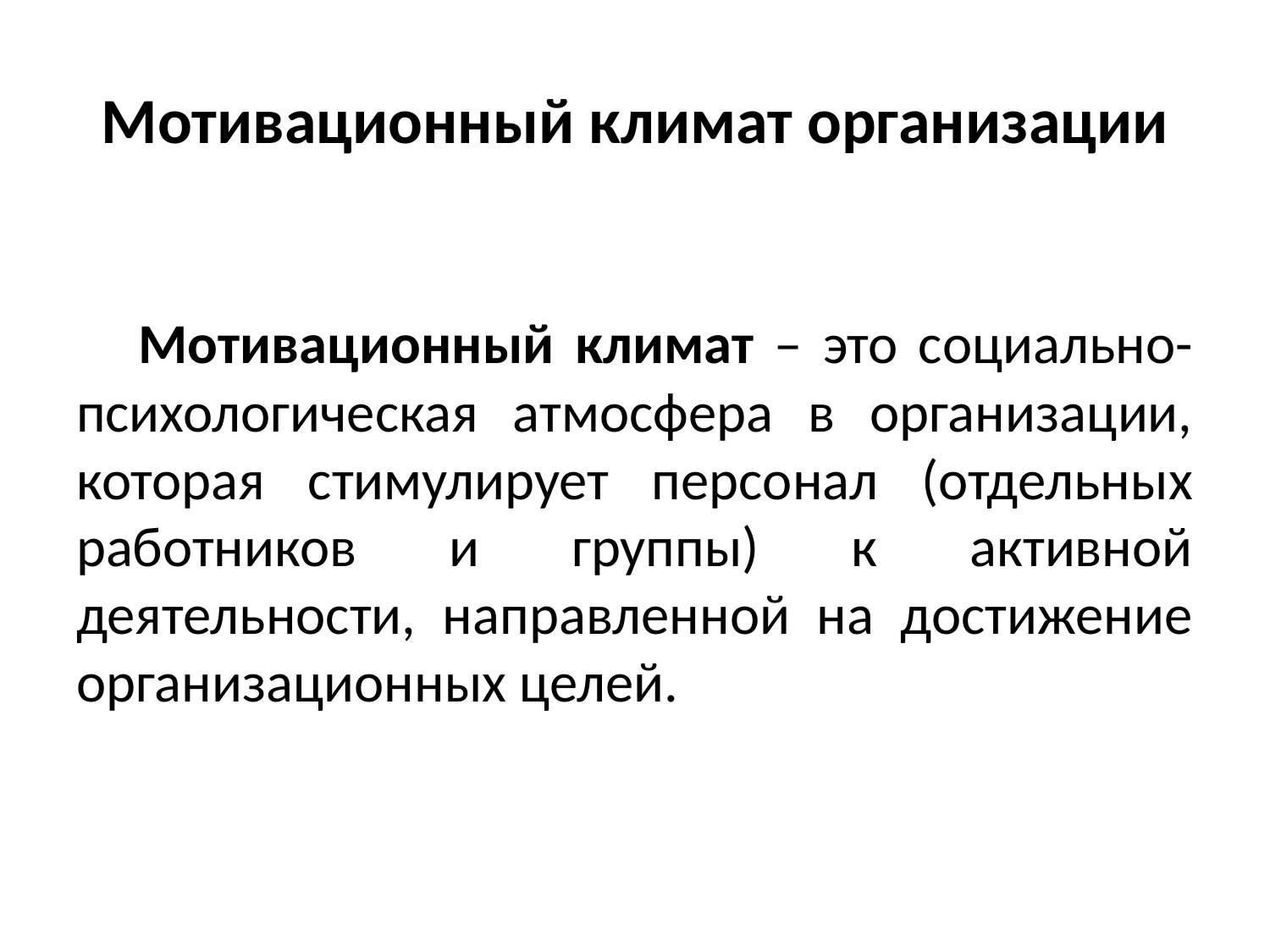

# Мотивационный климат организации

Мотивационный климат – это социально-психологическая атмосфера в организации, которая стимулирует персонал (отдельных работников и группы) к активной деятельности, направленной на достижение организационных целей.